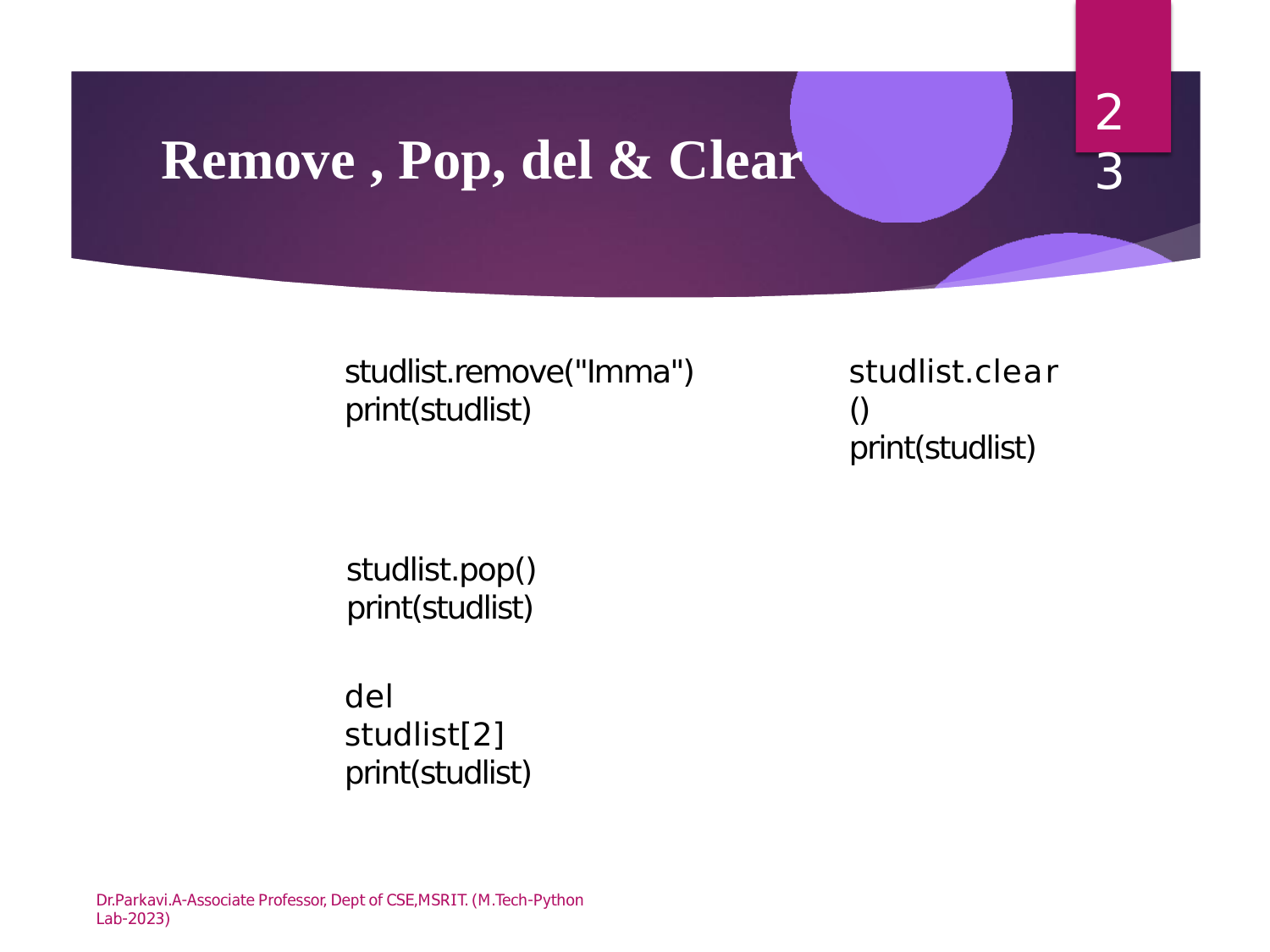

23
# Remove , Pop, del & Clear
studlist.remove("Imma")
print(studlist)
studlist.clear()  print(studlist)
studlist.pop()
print(studlist)

del studlist[2]  print(studlist)
Dr.Parkavi.A-Associate Professor, Dept of CSE,MSRIT. (M.Tech-Python Lab-2023)